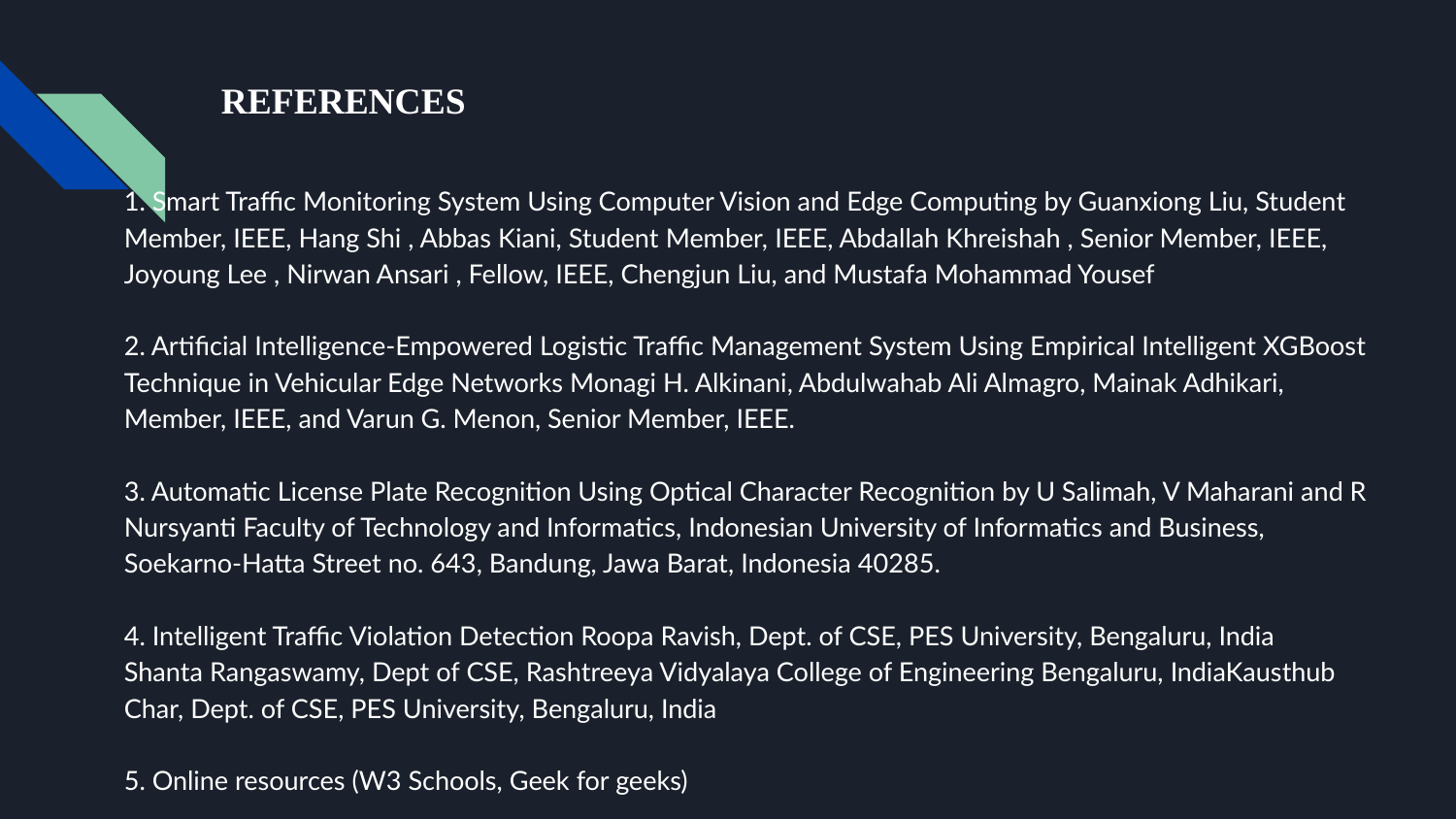

# REFERENCES
1. Smart Traffic Monitoring System Using Computer Vision and Edge Computing by Guanxiong Liu, Student Member, IEEE, Hang Shi , Abbas Kiani, Student Member, IEEE, Abdallah Khreishah , Senior Member, IEEE, Joyoung Lee , Nirwan Ansari , Fellow, IEEE, Chengjun Liu, and Mustafa Mohammad Yousef

2. Artificial Intelligence-Empowered Logistic Traffic Management System Using Empirical Intelligent XGBoost Technique in Vehicular Edge Networks Monagi H. Alkinani, Abdulwahab Ali Almagro, Mainak Adhikari, Member, IEEE, and Varun G. Menon, Senior Member, IEEE.

3. Automatic License Plate Recognition Using Optical Character Recognition by U Salimah, V Maharani and R Nursyanti Faculty of Technology and Informatics, Indonesian University of Informatics and Business, Soekarno-Hatta Street no. 643, Bandung, Jawa Barat, Indonesia 40285.

4. Intelligent Traffic Violation Detection Roopa Ravish, Dept. of CSE, PES University, Bengaluru, India
Shanta Rangaswamy, Dept of CSE, Rashtreeya Vidyalaya College of Engineering Bengaluru, IndiaKausthub Char, Dept. of CSE, PES University, Bengaluru, India

5. Online resources (W3 Schools, Geek for geeks)